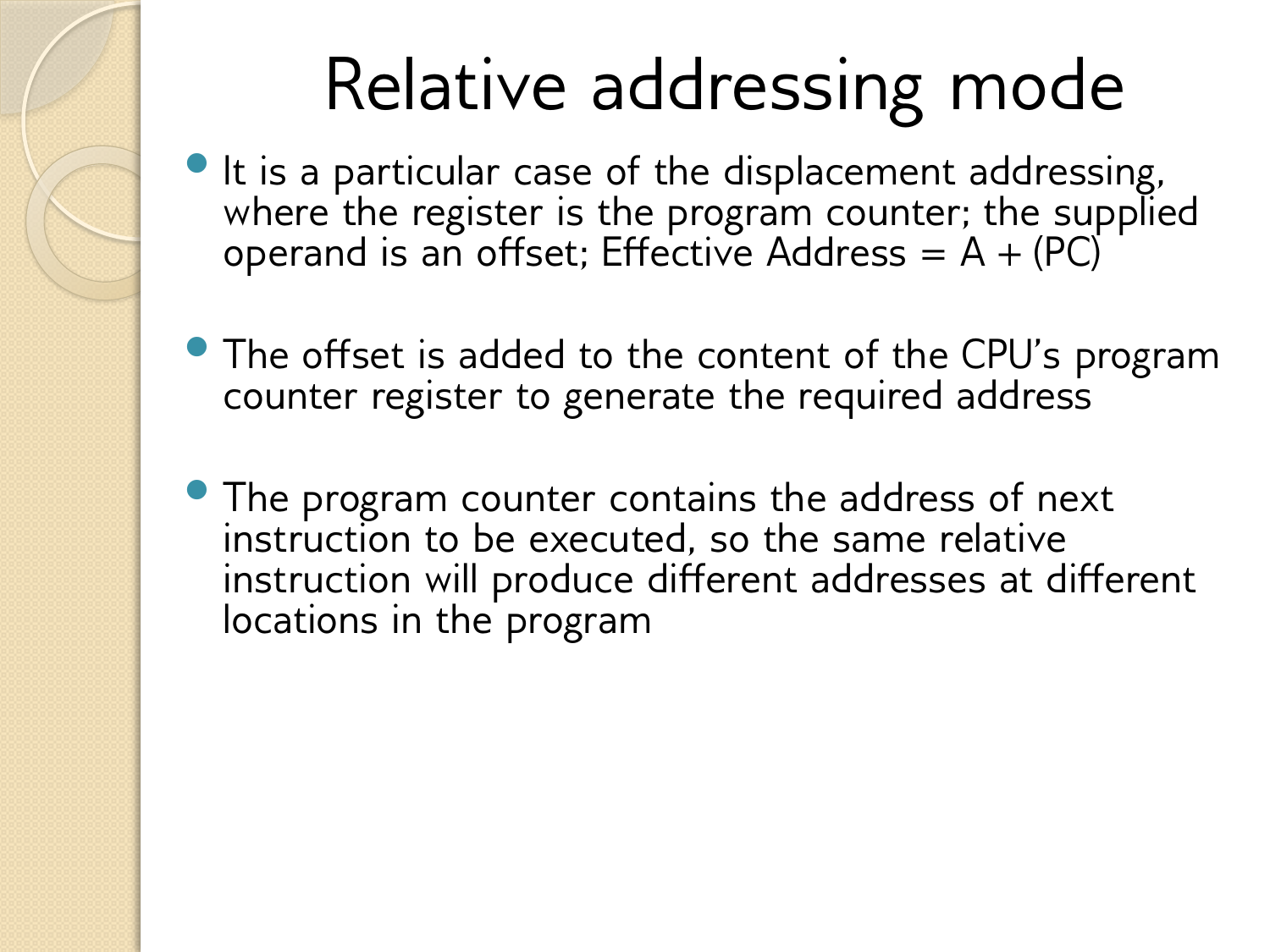

# Relative addressing mode
It is a particular case of the displacement addressing, where the register is the program counter; the supplied operand is an offset; Effective Address = A + (PC)

The offset is added to the content of the CPU’s program counter register to generate the required address

The program counter contains the address of next instruction to be executed, so the same relative instruction will produce different addresses at different locations in the program